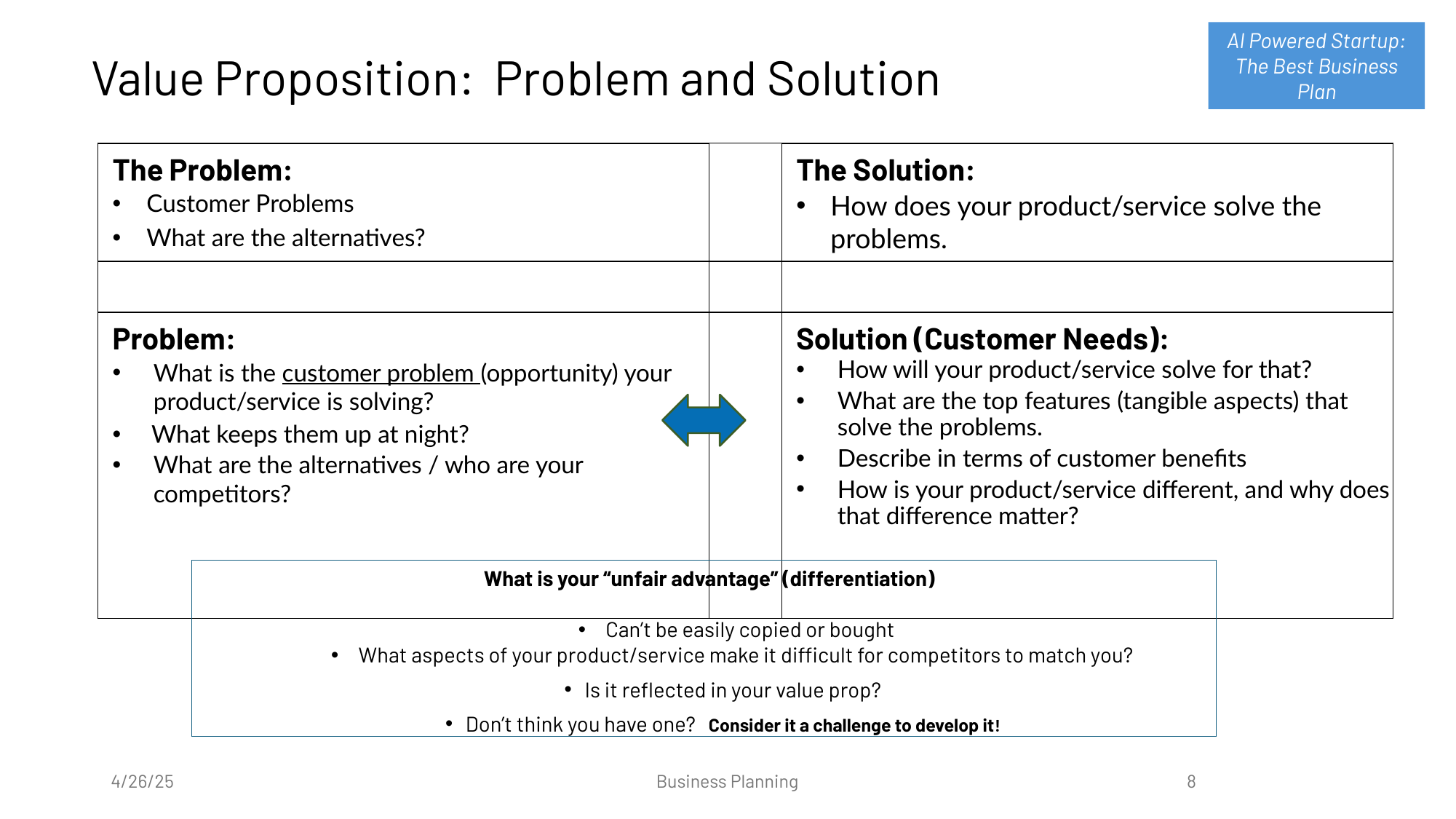

# Value Proposition:  Problem and Solution
| The Problem: Customer Problems What are the alternatives? |  | The Solution: How does your product/service solve the problems. |
| --- | --- | --- |
|  |  |  |
| Problem: What is the customer problem (opportunity) your product/service is solving? What keeps them up at night? What are the alternatives / who are your competitors? |  | Solution (Customer Needs): How will your product/service solve for that? What are the top features (tangible aspects) that solve the problems. Describe in terms of customer benefits How is your product/service different, and why does that difference matter? |

What is your “unfair advantage” (differentiation)

Can’t be easily copied or bought
What aspects of your product/service make it difficult for competitors to match you?
Is it reflected in your value prop?
Don’t think you have one?   Consider it a challenge to develop it!
4/26/25
Business Planning
8